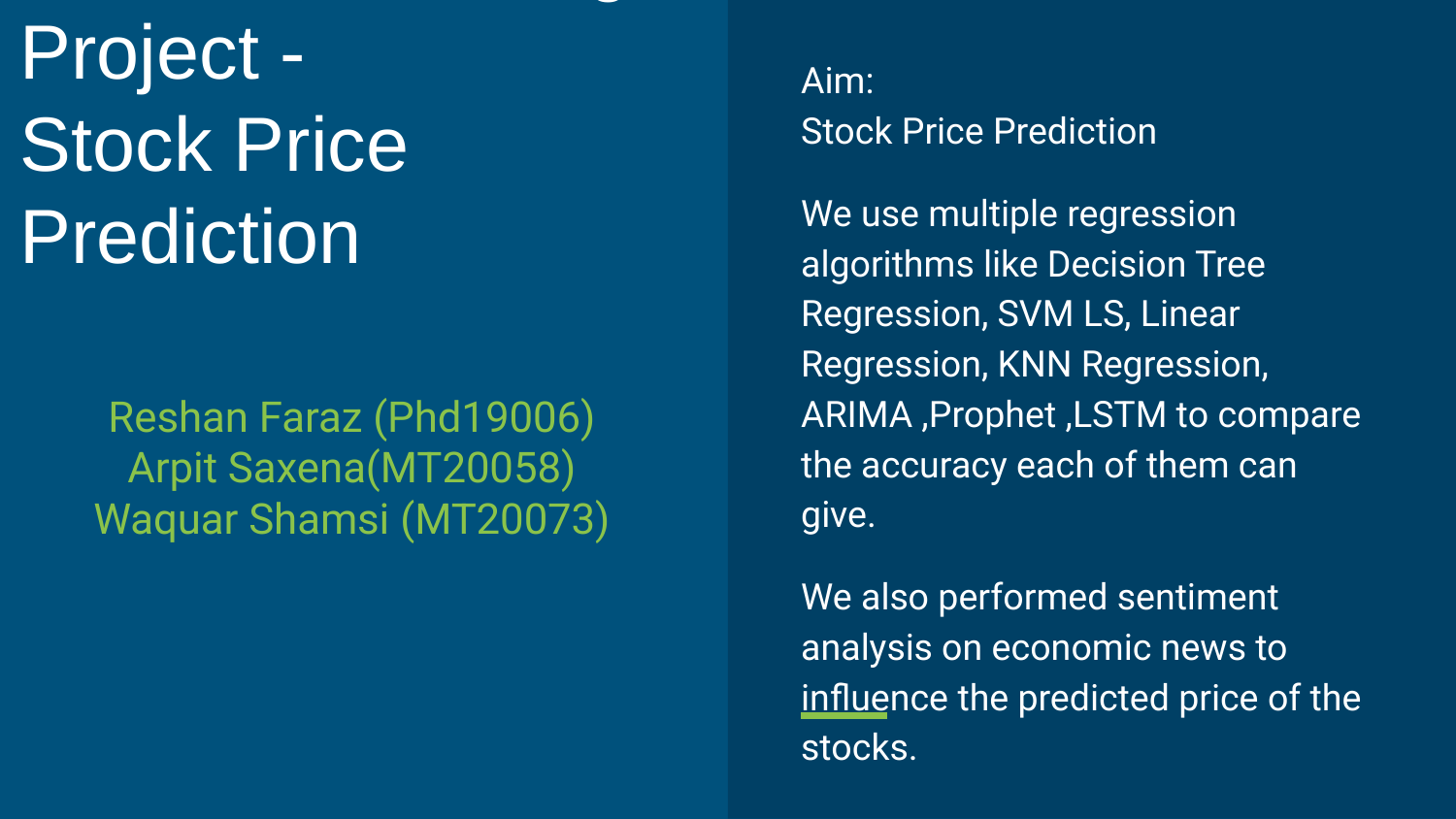

Machine Learning Project -
Stock Price Prediction
Aim:
Stock Price Prediction
We use multiple regression algorithms like Decision Tree Regression, SVM LS, Linear Regression, KNN Regression, ARIMA ,Prophet ,LSTM to compare the accuracy each of them can give.
We also performed sentiment analysis on economic news to influence the predicted price of the stocks.
Reshan Faraz (Phd19006)
Arpit Saxena(MT20058)
Waquar Shamsi (MT20073)